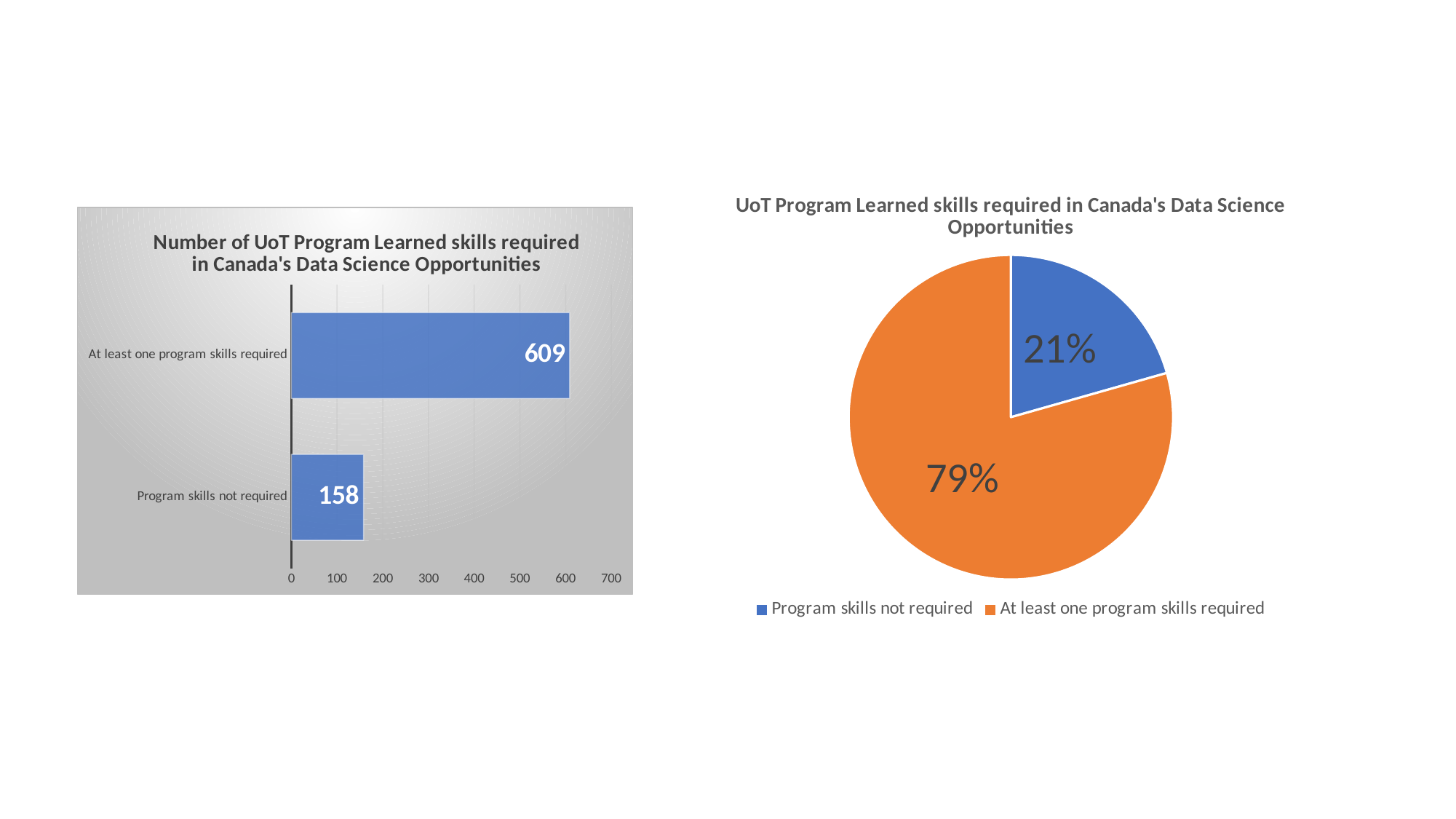

### Chart: UoT Program Learned skills required in Canada's Data Science Opportunities

| Category |  |
|---|---|
| Program skills not required | 0.20599739243807041 |
| At least one program skills required | 0.7940026075619296 |

### Chart: Number of UoT Program Learned skills required in Canada's Data Science Opportunities

| Category |  |
|---|---|
| Program skills not required | 158.0 |
| At least one program skills required | 609.0 |